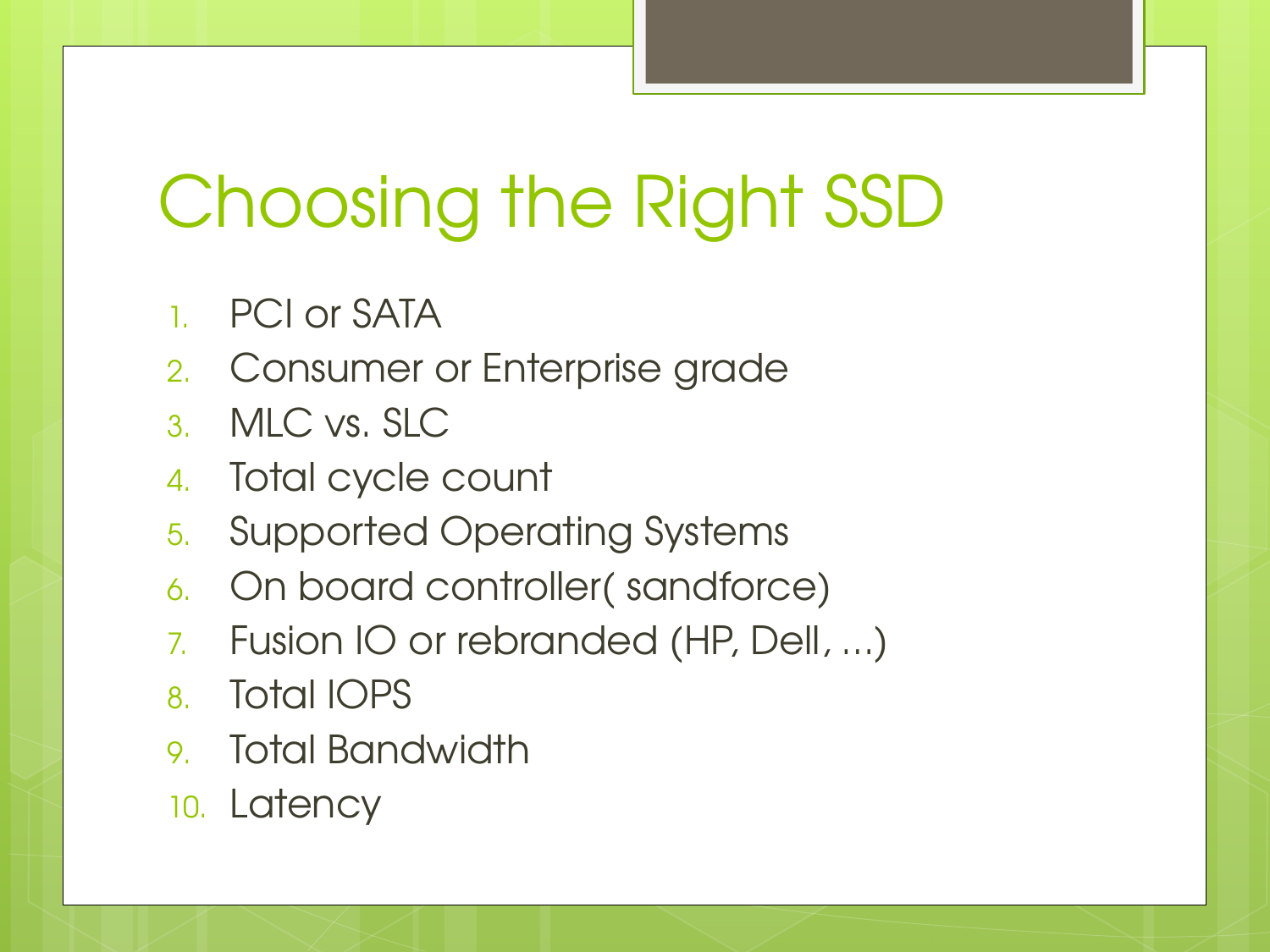

# Choosing the Right SSD
PCI or SATA
Consumer or Enterprise grade
MLC vs. SLC
Total cycle count
Supported Operating Systems
On board controller( sandforce)
Fusion IO or rebranded (HP, Dell, …)
Total IOPS
Total Bandwidth
Latency